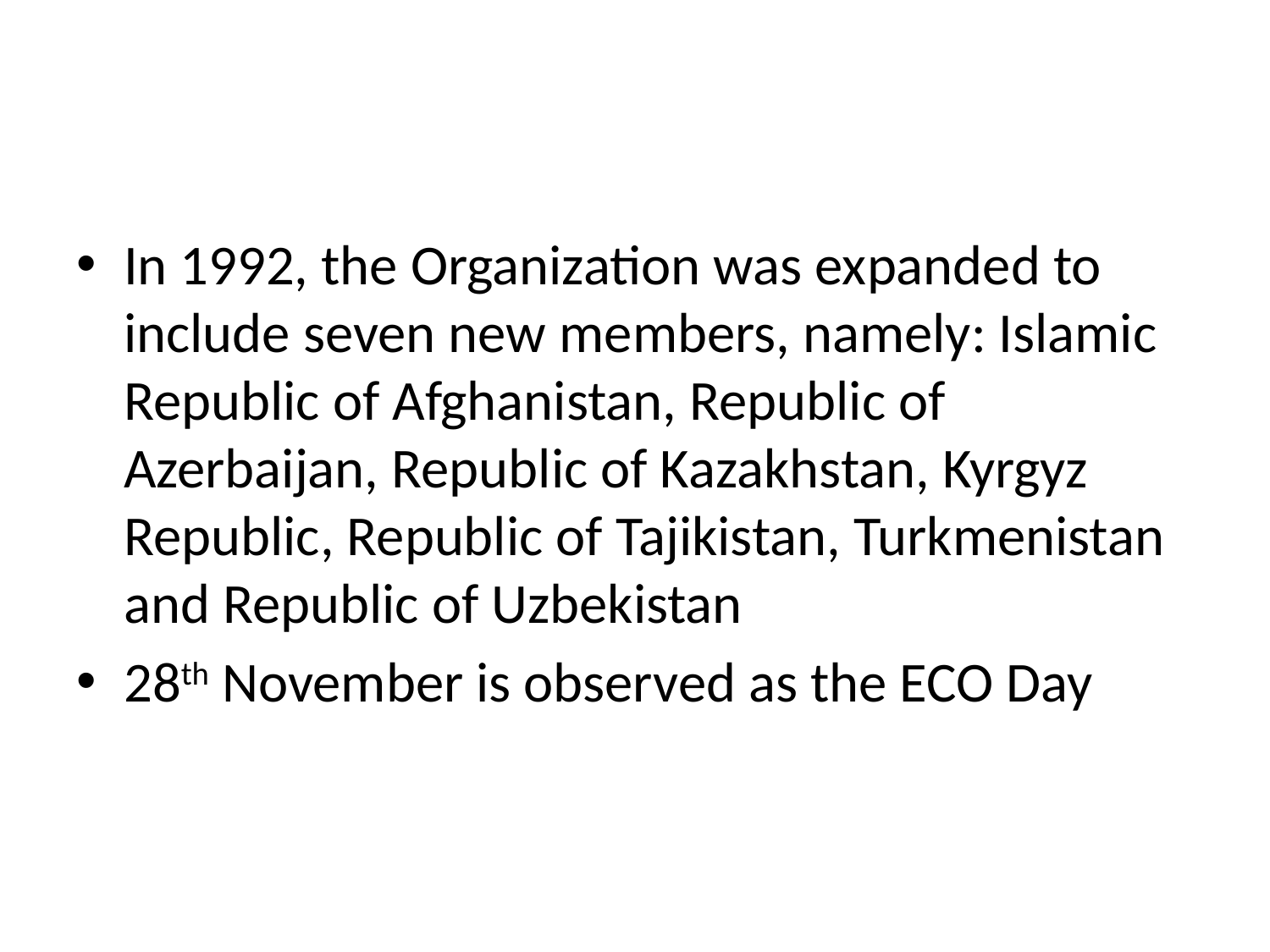

#
In 1992, the Organization was expanded to include seven new members, namely: Islamic Republic of Afghanistan, Republic of Azerbaijan, Republic of Kazakhstan, Kyrgyz Republic, Republic of Tajikistan, Turkmenistan and Republic of Uzbekistan
28th November is observed as the ECO Day